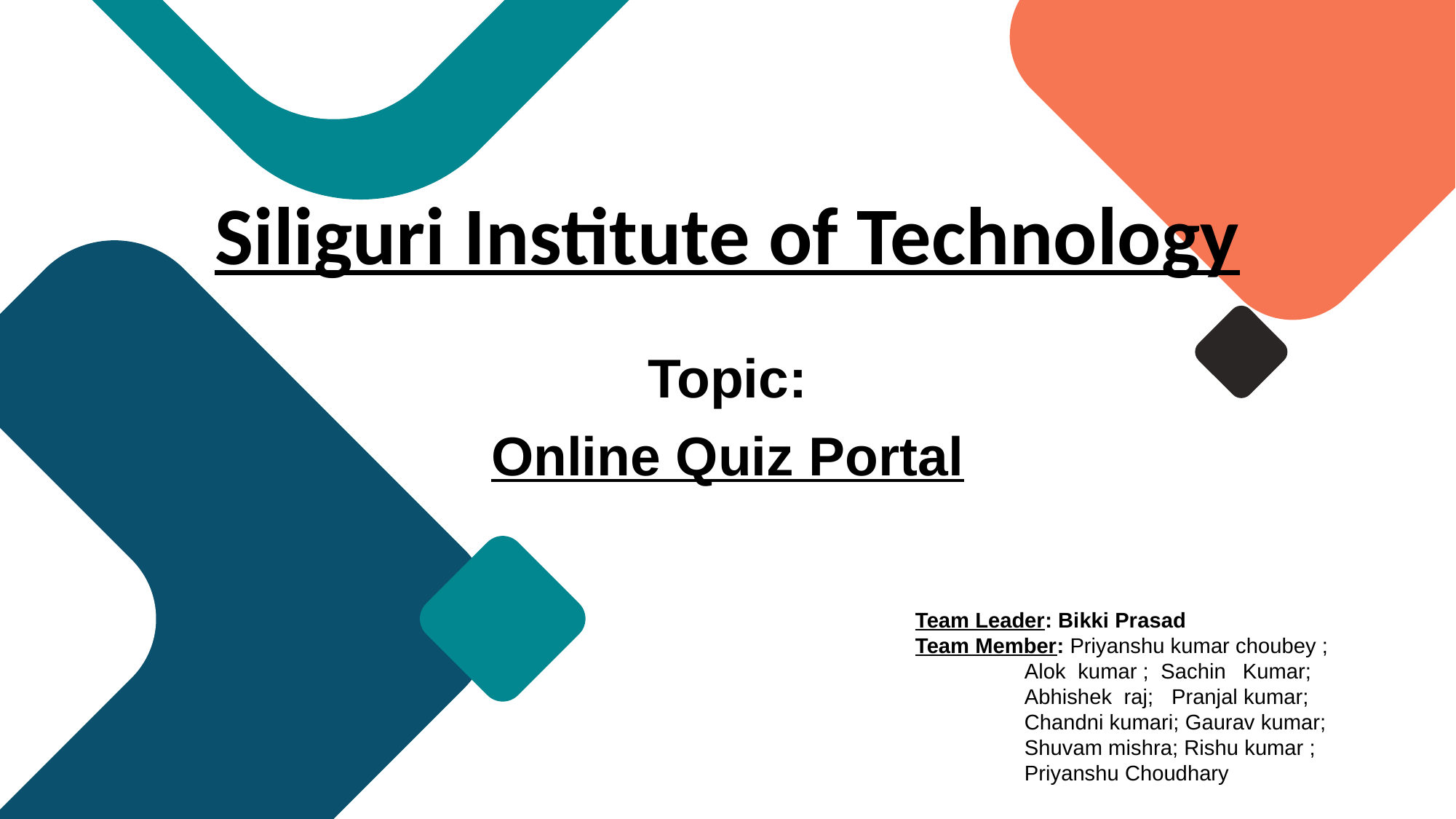

Siliguri Institute of Technology

Topic:
Online Quiz Portal

Team Leader: Bikki Prasad
Team Member: Priyanshu kumar choubey ;
	Alok  kumar ;  Sachin 	Kumar;
	Abhishek  raj;   Pranjal kumar;
	Chandni kumari; Gaurav kumar;
	Shuvam mishra; Rishu kumar ;
	Priyanshu Choudhary